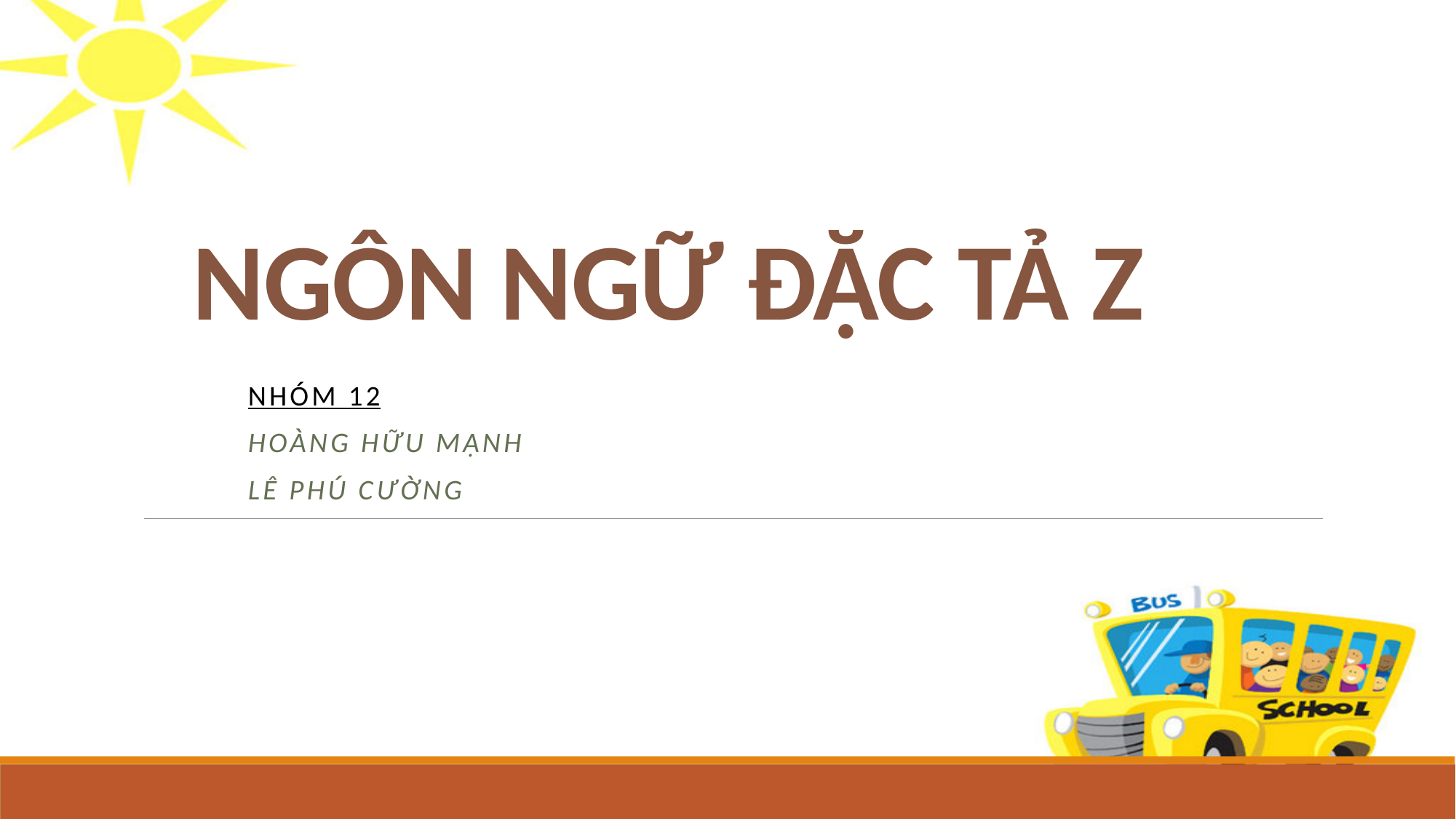

# NGÔN NGỮ ĐẶC TẢ Z
						Nhóm 12
						Hoàng Hữu Mạnh
						Lê Phú Cường